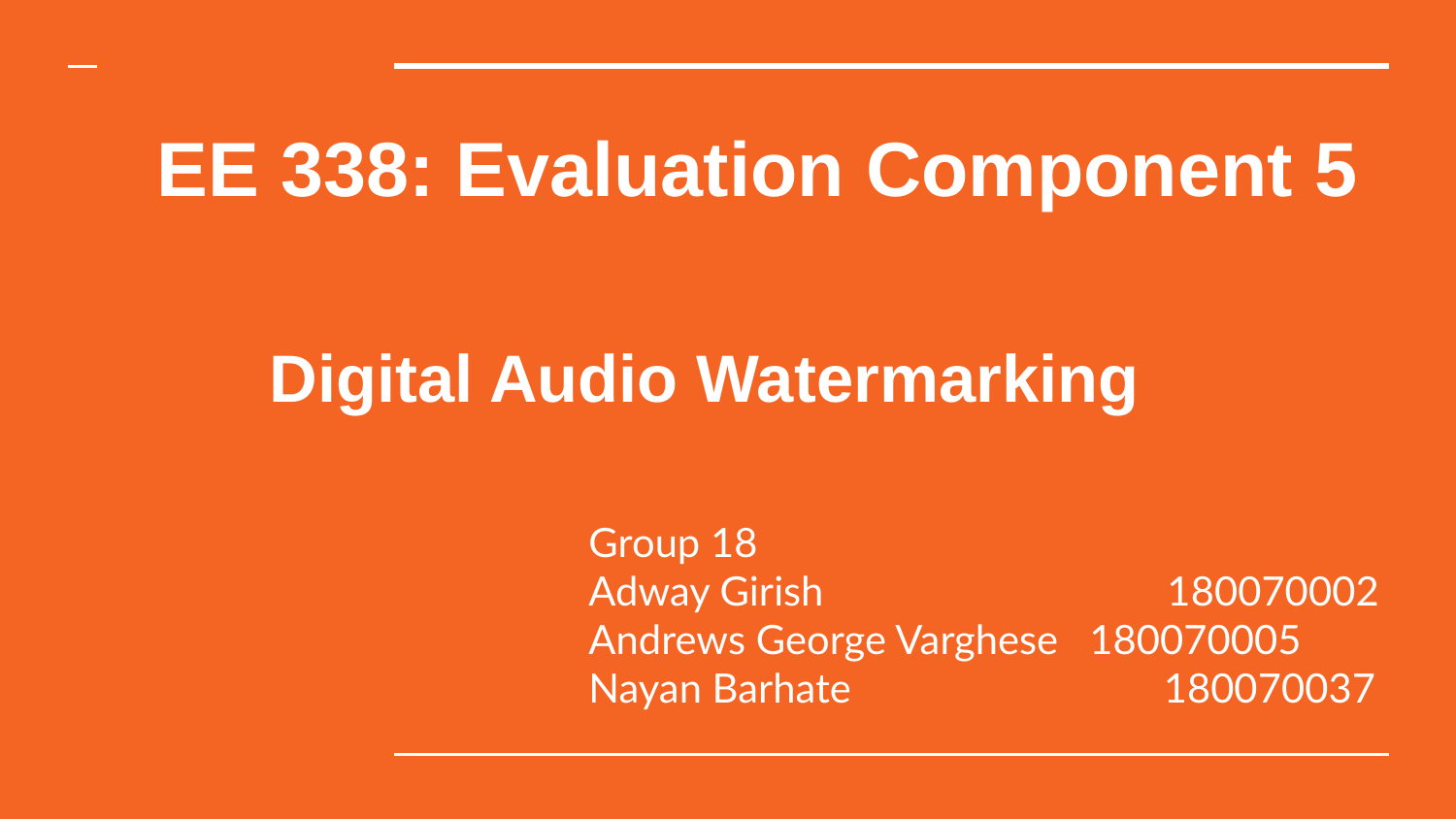

# EE 338: Evaluation Component 5
Digital Audio Watermarking
Group 18
Adway Girish                                 180070002
Andrews George Varghese   180070005
Nayan Barhate                              180070037